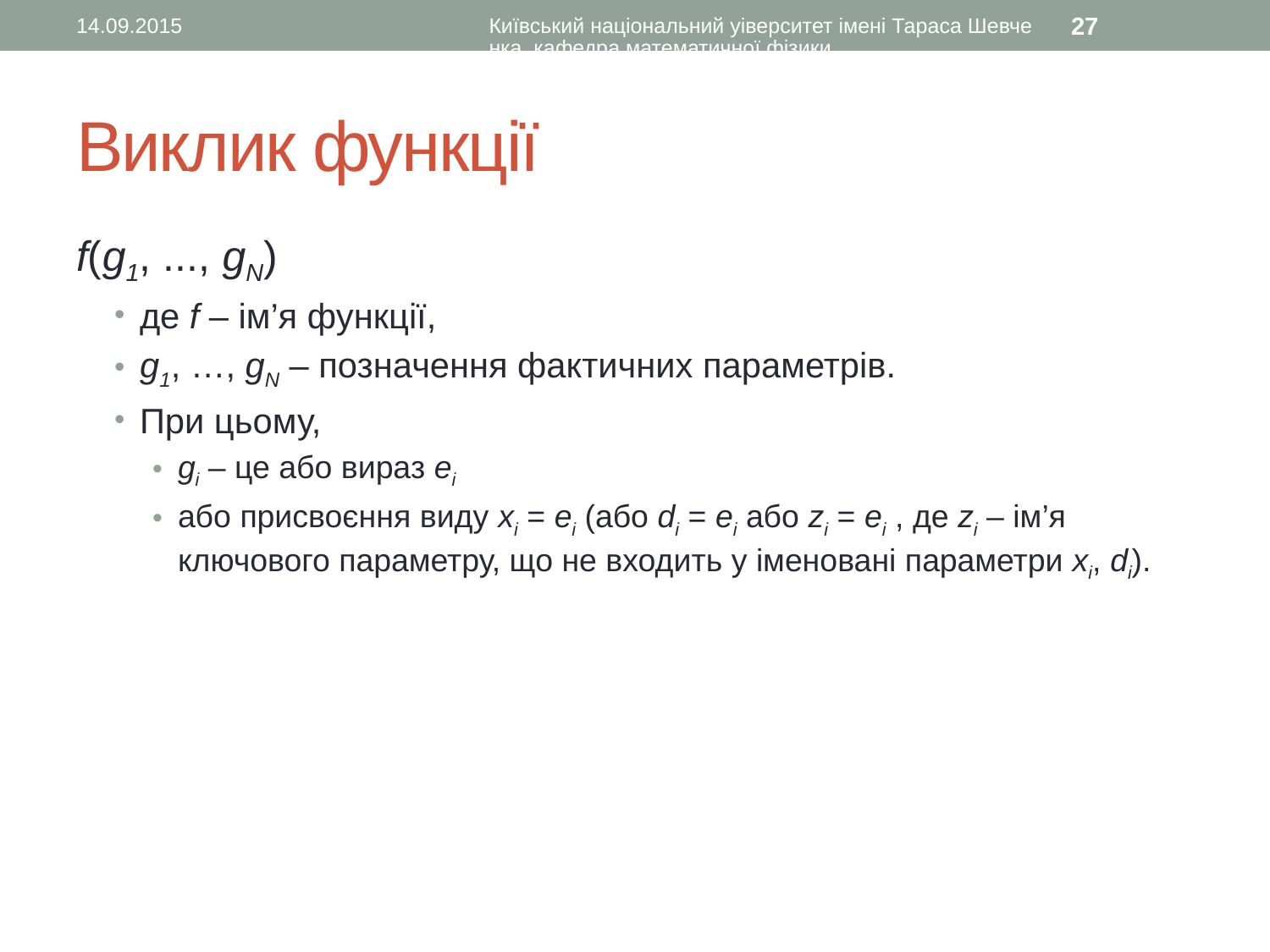

14.09.2015
Київський національний уіверситет імені Тараса Шевченка, кафедра математичної фізики
27
# Виклик функції
f(g1, ..., gN)
де f – ім’я функції,
g1, …, gN – позначення фактичних параметрів.
При цьому,
gi – це або вираз ei
або присвоєння виду xi = ei (або di = ei або zi = ei , де zi – ім’я ключового параметру, що не входить у іменовані параметри xi, di).